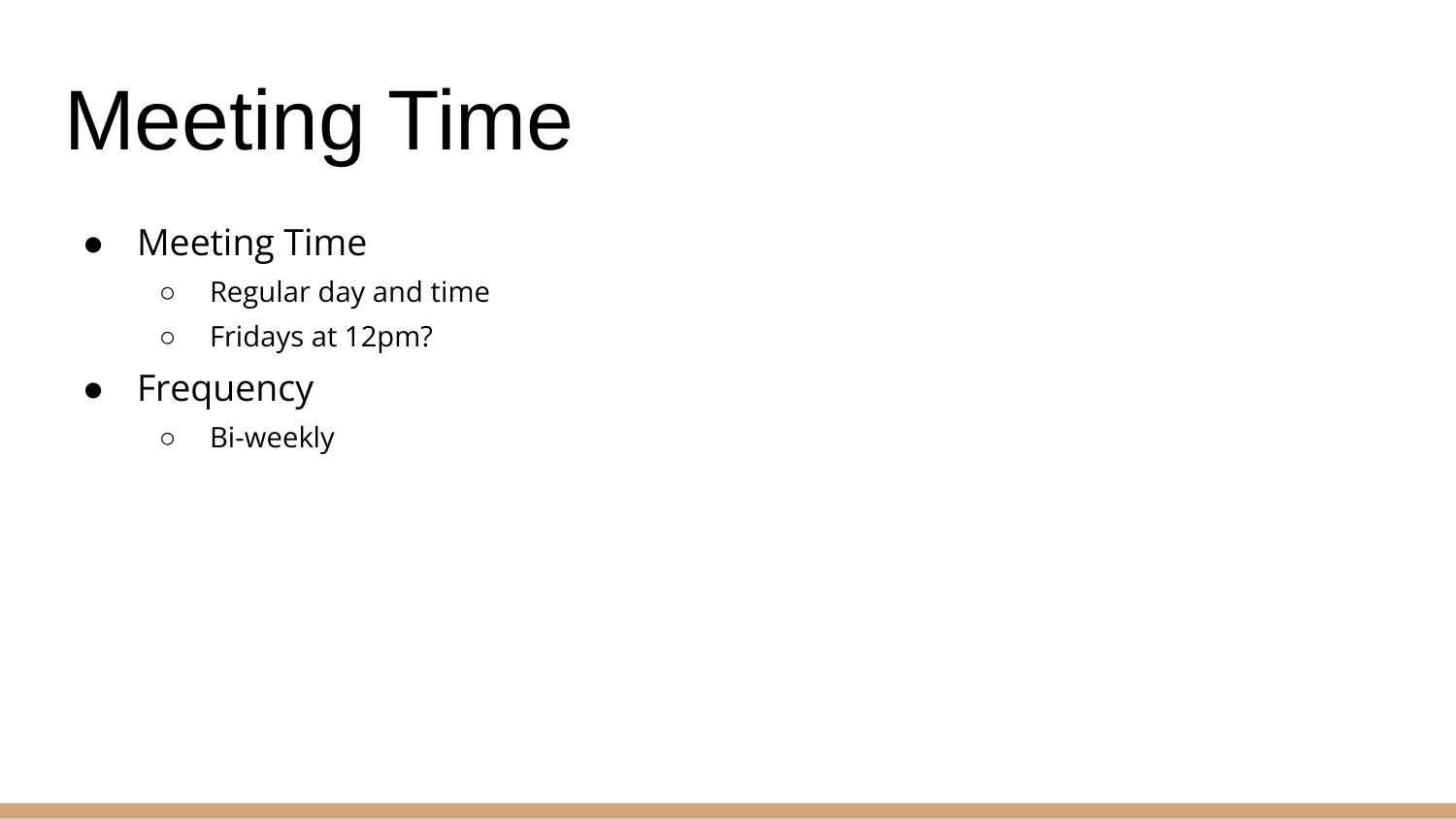

# Meeting Time
Meeting Time
Regular day and time
Fridays at 12pm?
Frequency
Bi-weekly